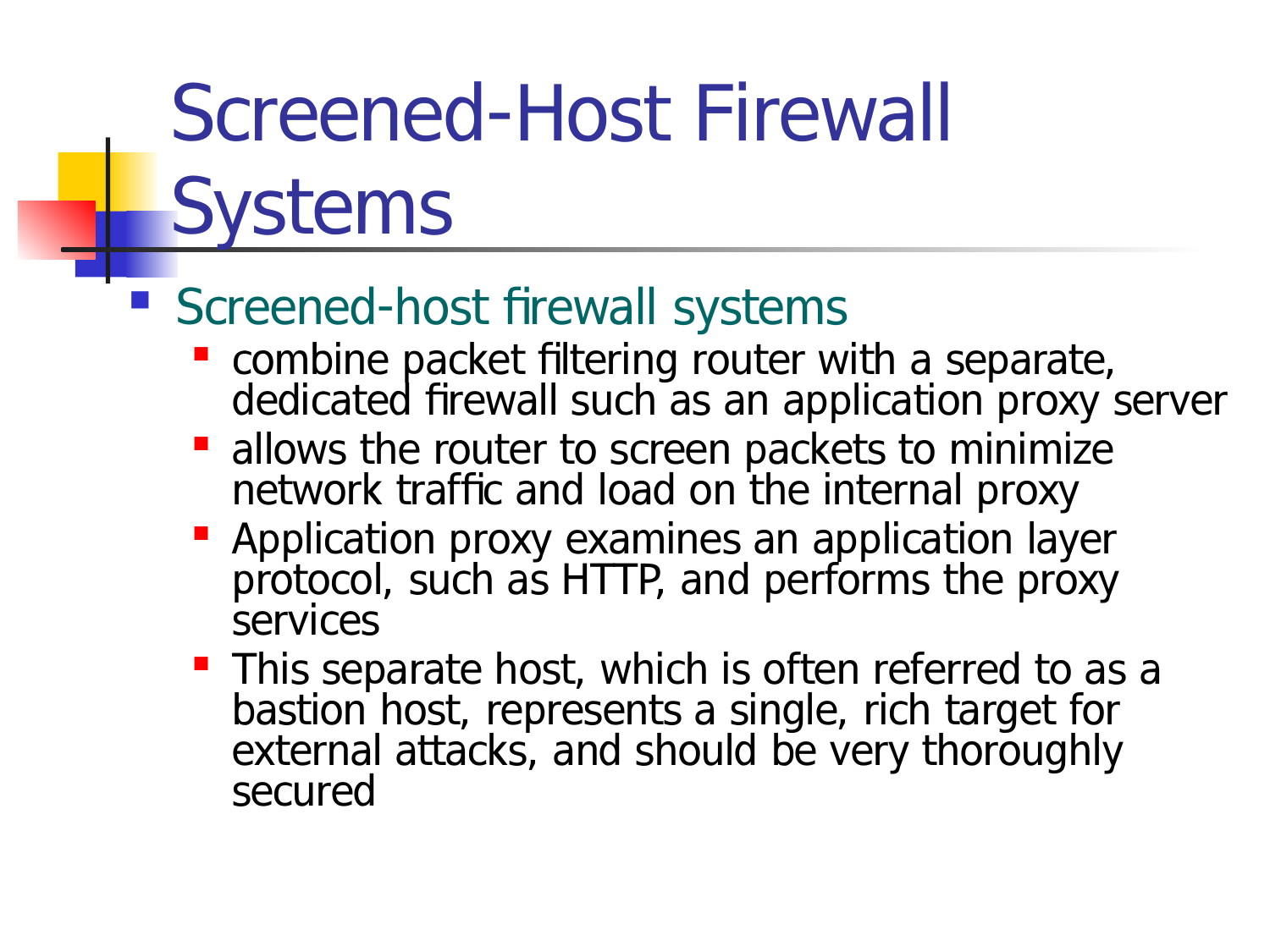

# Screened-Host Firewall Systems
Screened-host firewall systems
combine packet filtering router with a separate, dedicated firewall such as an application proxy server
allows the router to screen packets to minimize network traffic and load on the internal proxy
Application proxy examines an application layer protocol, such as HTTP, and performs the proxy services
This separate host, which is often referred to as a bastion host, represents a single, rich target for external attacks, and should be very thoroughly secured